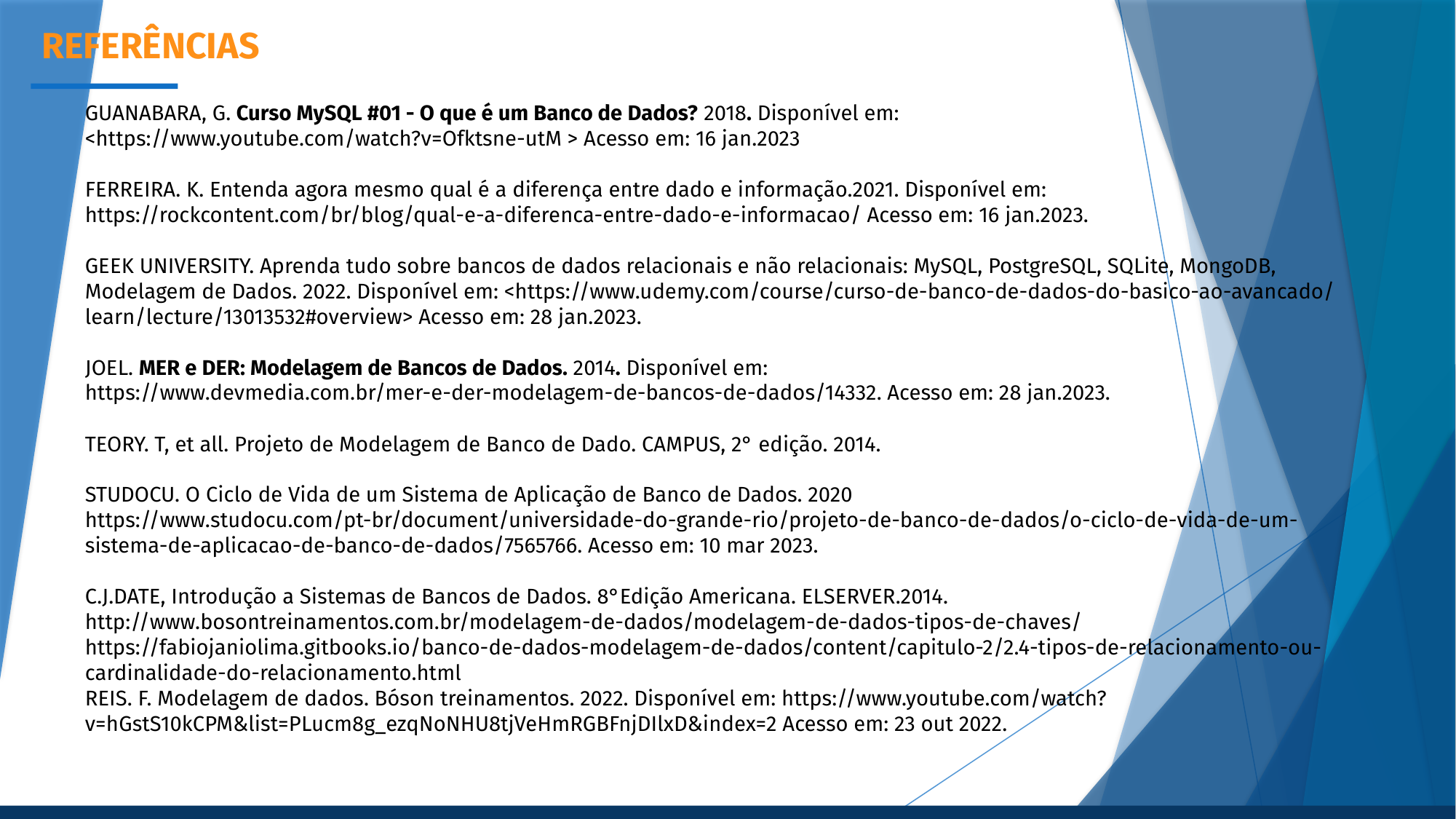

# REFERÊNCIAS

GUANABARA, G. Curso MySQL #01 - O que é um Banco de Dados? 2018. Disponível em:
<https://www.youtube.com/watch?v=Ofktsne-utM > Acesso em: 16 jan.2023

FERREIRA. K. Entenda agora mesmo qual é a diferença entre dado e informação.2021. Disponível em: https://rockcontent.com/br/blog/qual-e-a-diferenca-entre-dado-e-informacao/ Acesso em: 16 jan.2023.

GEEK UNIVERSITY. Aprenda tudo sobre bancos de dados relacionais e não relacionais: MySQL, PostgreSQL, SQLite, MongoDB, Modelagem de Dados. 2022. Disponível em: <https://www.udemy.com/course/curso-de-banco-de-dados-do-basico-ao-avancado/learn/lecture/13013532#overview> Acesso em: 28 jan.2023.

JOEL. MER e DER: Modelagem de Bancos de Dados. 2014. Disponível em:
https://www.devmedia.com.br/mer-e-der-modelagem-de-bancos-de-dados/14332. Acesso em: 28 jan.2023.

TEORY. T, et all. Projeto de Modelagem de Banco de Dado. CAMPUS, 2° edição. 2014.

STUDOCU. O Ciclo de Vida de um Sistema de Aplicação de Banco de Dados. 2020
https://www.studocu.com/pt-br/document/universidade-do-grande-rio/projeto-de-banco-de-dados/o-ciclo-de-vida-de-um-sistema-de-aplicacao-de-banco-de-dados/7565766. Acesso em: 10 mar 2023.

C.J.DATE, Introdução a Sistemas de Bancos de Dados. 8°Edição Americana. ELSERVER.2014.
http://www.bosontreinamentos.com.br/modelagem-de-dados/modelagem-de-dados-tipos-de-chaves/
https://fabiojaniolima.gitbooks.io/banco-de-dados-modelagem-de-dados/content/capitulo-2/2.4-tipos-de-relacionamento-ou-cardinalidade-do-relacionamento.html
REIS. F. Modelagem de dados. Bóson treinamentos. 2022. Disponível em: https://www.youtube.com/watch?v=hGstS10kCPM&list=PLucm8g_ezqNoNHU8tjVeHmRGBFnjDIlxD&index=2 Acesso em: 23 out 2022.